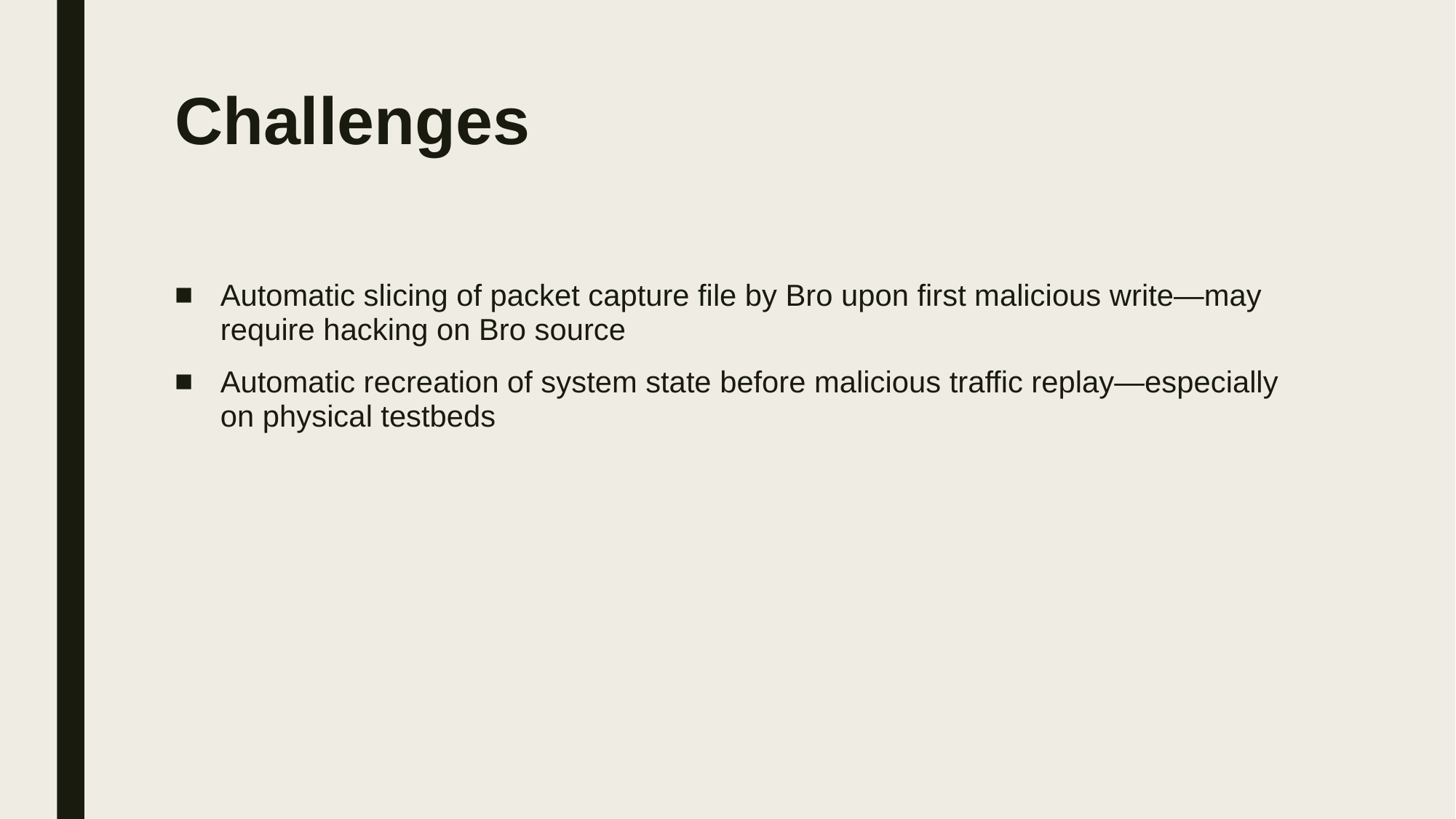

# Challenges
Automatic slicing of packet capture file by Bro upon first malicious write—may require hacking on Bro source
Automatic recreation of system state before malicious traffic replay—especially on physical testbeds